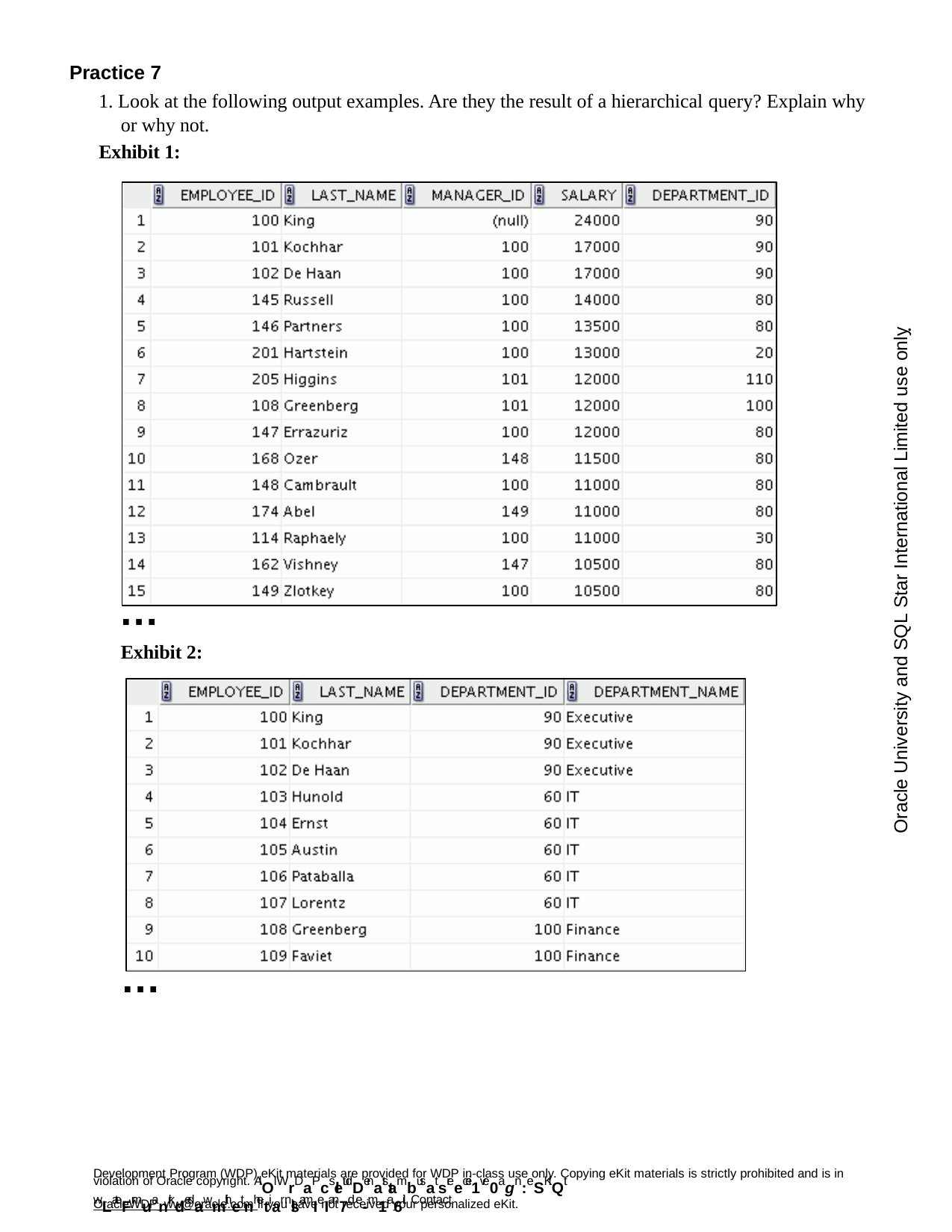

Practice 7
1. Look at the following output examples. Are they the result of a hierarchical query? Explain why  or why not.
Exhibit 1:

Oracle University and SQL Star International Limited use onlyฺ
…
Exhibit 2:

…
Development Program (WDP) eKit materials are provided for WDP in-class use only. Copying eKit materials is strictly prohibited and is in
violation of Oracle copyright. AlOl WrDaPcsletudDenatstambusat sreecei1ve0agn:eSKiQt wLateFrmuanrkdedawmithetnhetiar nlsamIeI an7d e-m1a6il. Contact
OracleWDP_ww@oracle.com if you have not received your personalized eKit.